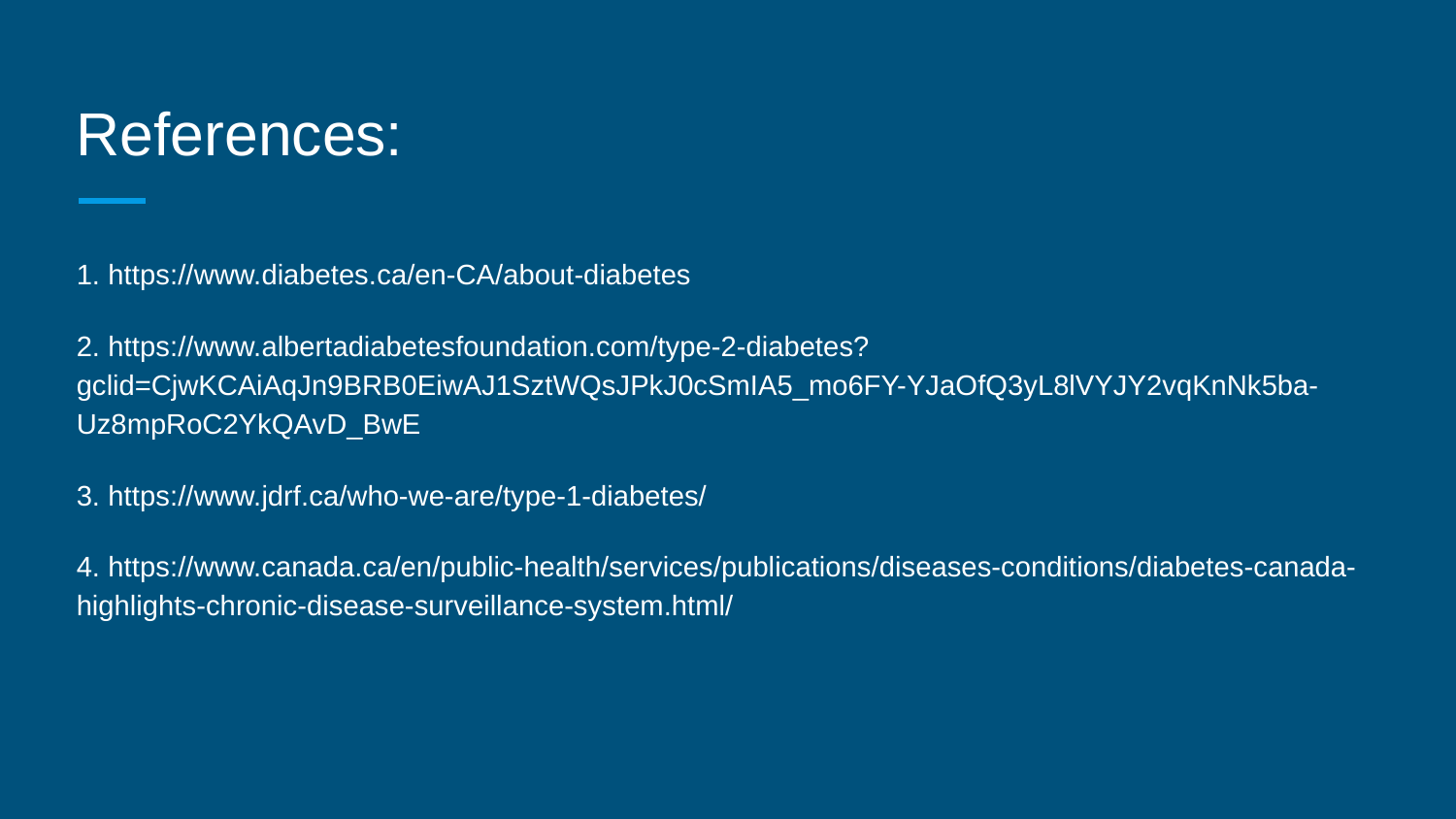

# References:
1. https://www.diabetes.ca/en-CA/about-diabetes
2. https://www.albertadiabetesfoundation.com/type-2-diabetes?gclid=CjwKCAiAqJn9BRB0EiwAJ1SztWQsJPkJ0cSmIA5_mo6FY-YJaOfQ3yL8lVYJY2vqKnNk5ba-Uz8mpRoC2YkQAvD_BwE
3. https://www.jdrf.ca/who-we-are/type-1-diabetes/
4. https://www.canada.ca/en/public-health/services/publications/diseases-conditions/diabetes-canada-highlights-chronic-disease-surveillance-system.html/